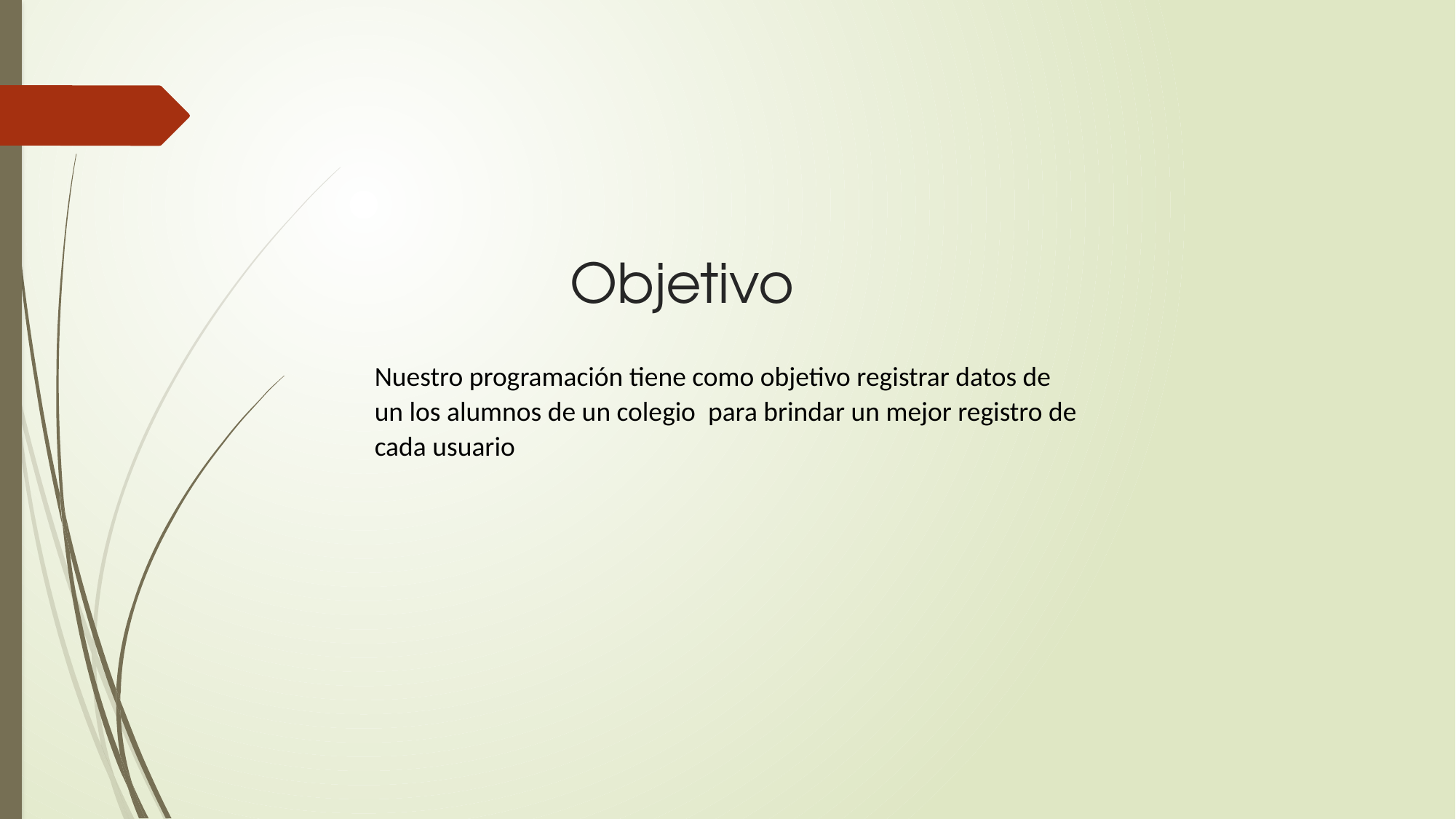

Objetivo
Nuestro programación tiene como objetivo registrar datos de un los alumnos de un colegio  para brindar un mejor registro de cada usuario